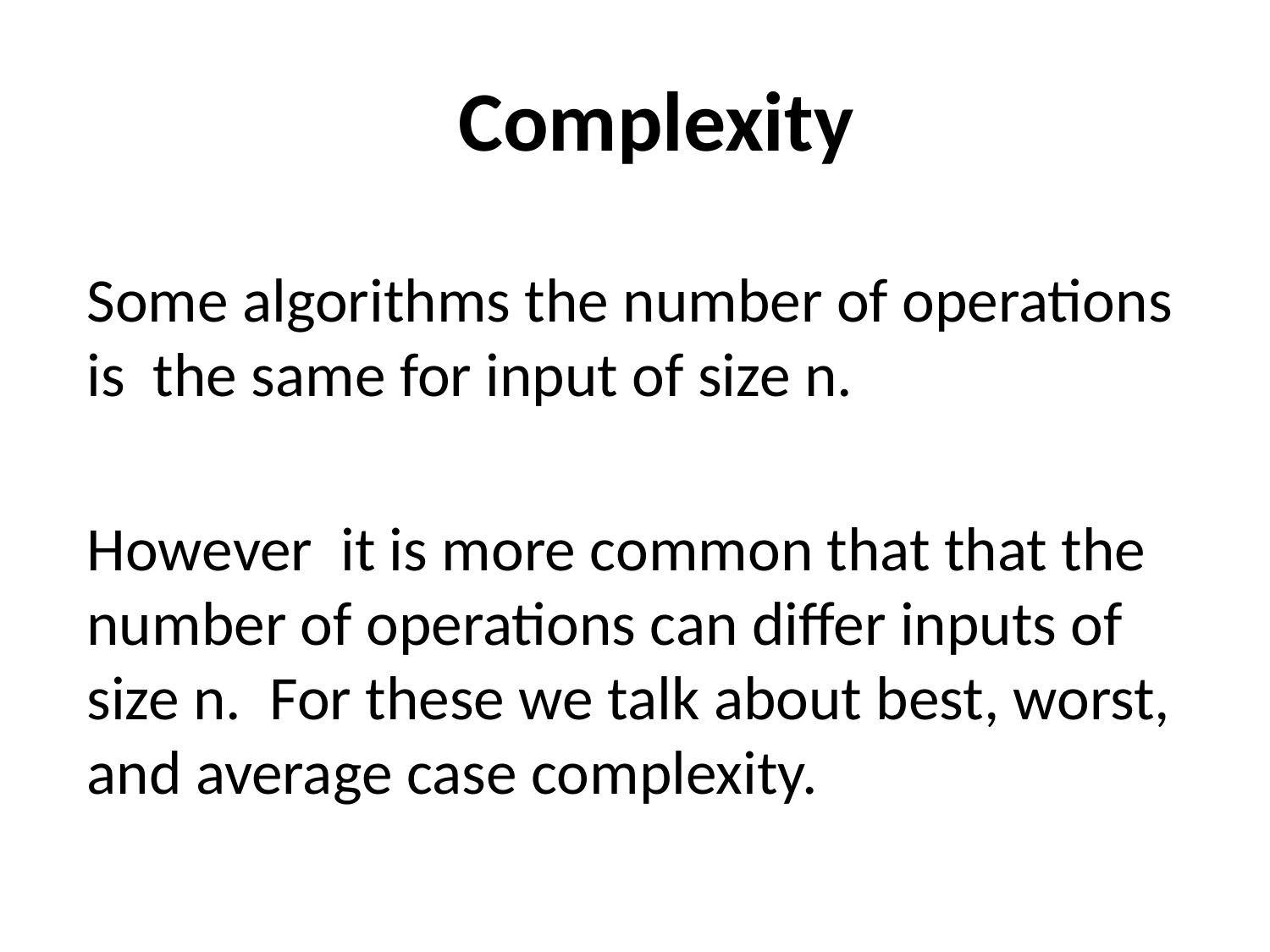

# Complexity

Some algorithms the number of operations is  the same for input of size n.

However  it is more common that that the number of operations can differ inputs of size n.  For these we talk about best, worst, and average case complexity.